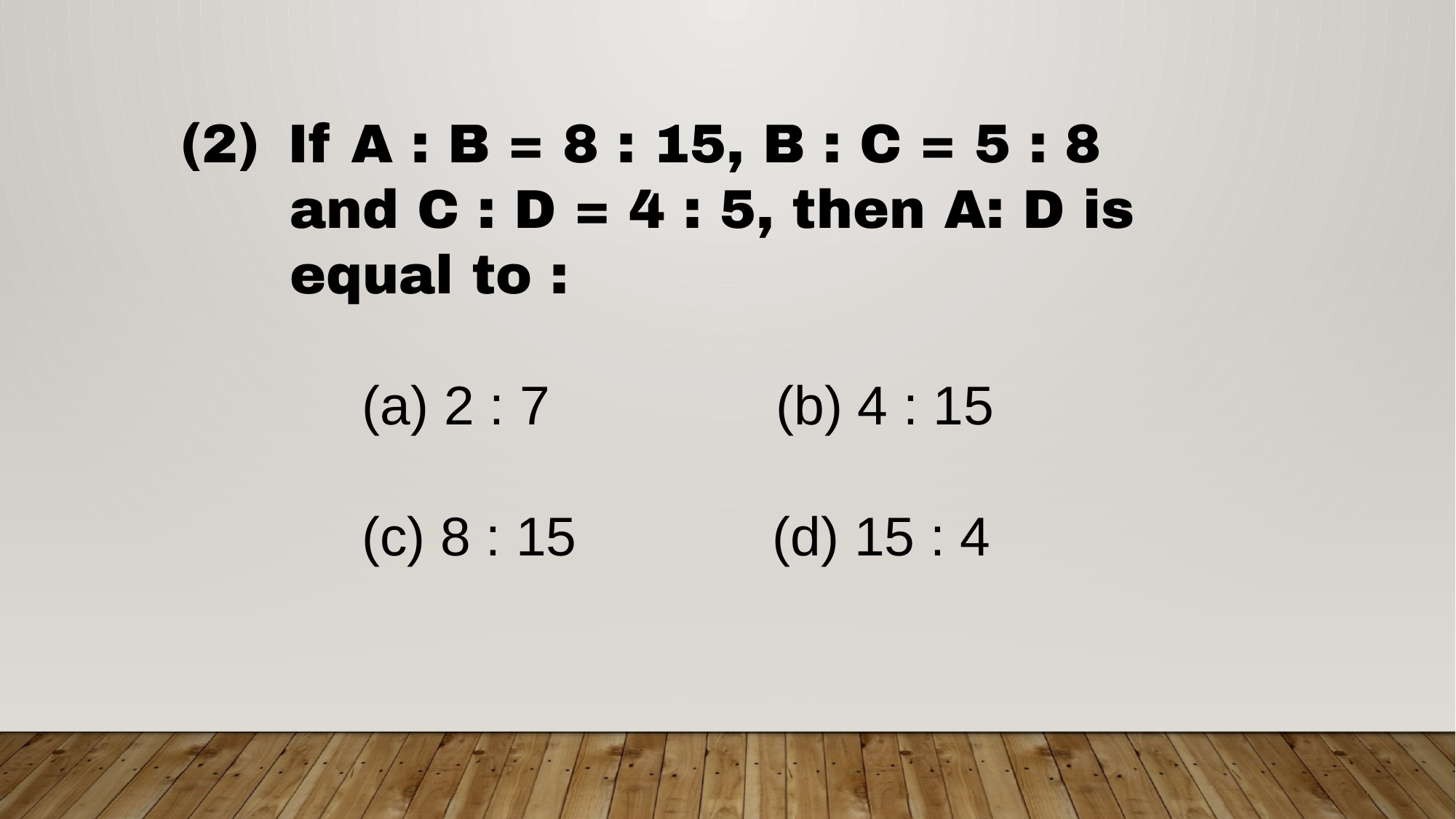

If A : B = 8 : 15, B : C = 5 : 8
      and C : D = 4 : 5, then A: D is
      equal to :

          (a) 2 : 7               (b) 4 : 15

            (c) 8 : 15             (d) 15 : 4